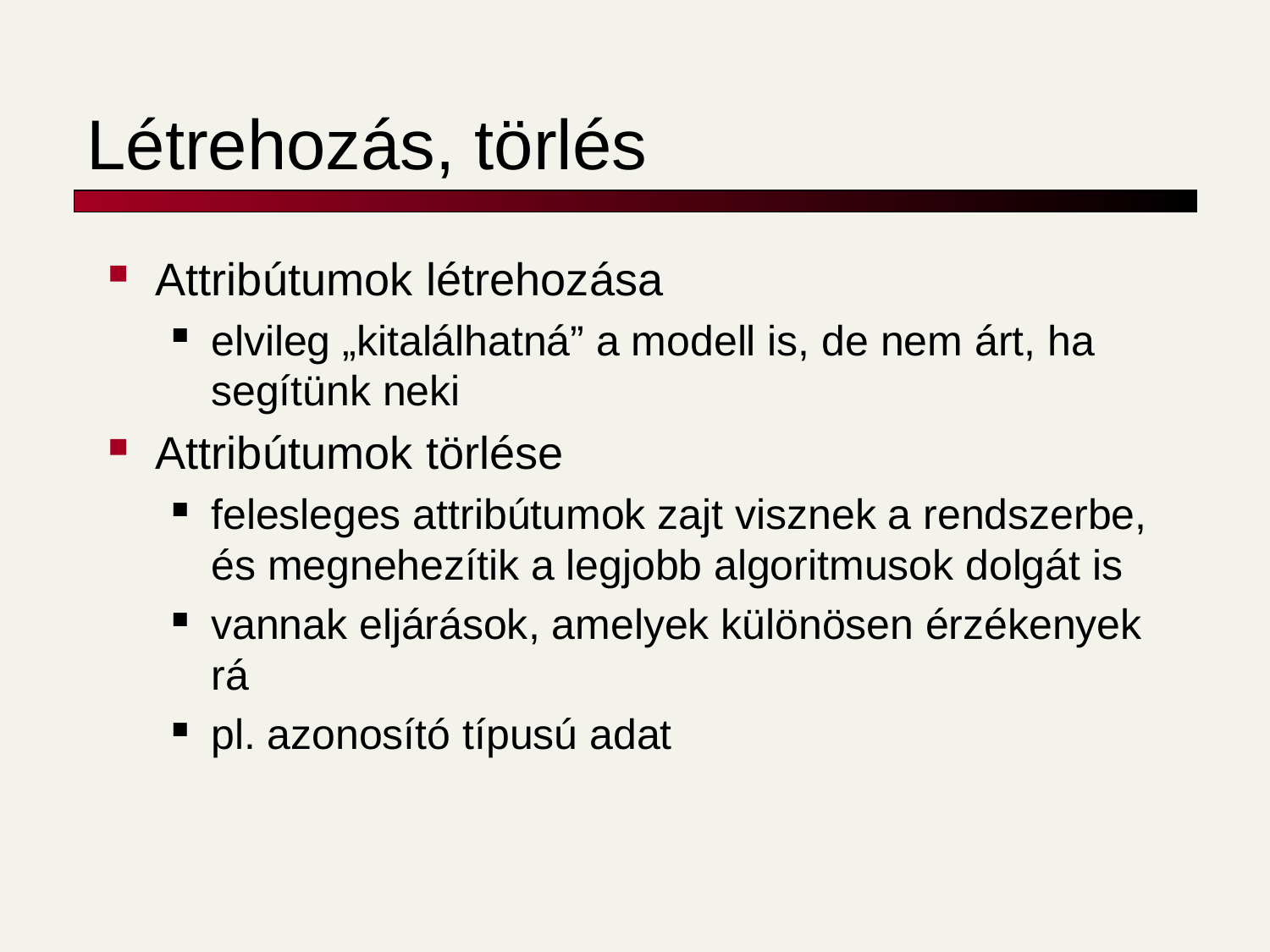

# Létrehozás, törlés
Attribútumok létrehozása
elvileg „kitalálhatná” a modell is, de nem árt, ha segítünk neki
Attribútumok törlése
felesleges attribútumok zajt visznek a rendszerbe, és megnehezítik a legjobb algoritmusok dolgát is
vannak eljárások, amelyek különösen érzékenyek rá
pl. azonosító típusú adat